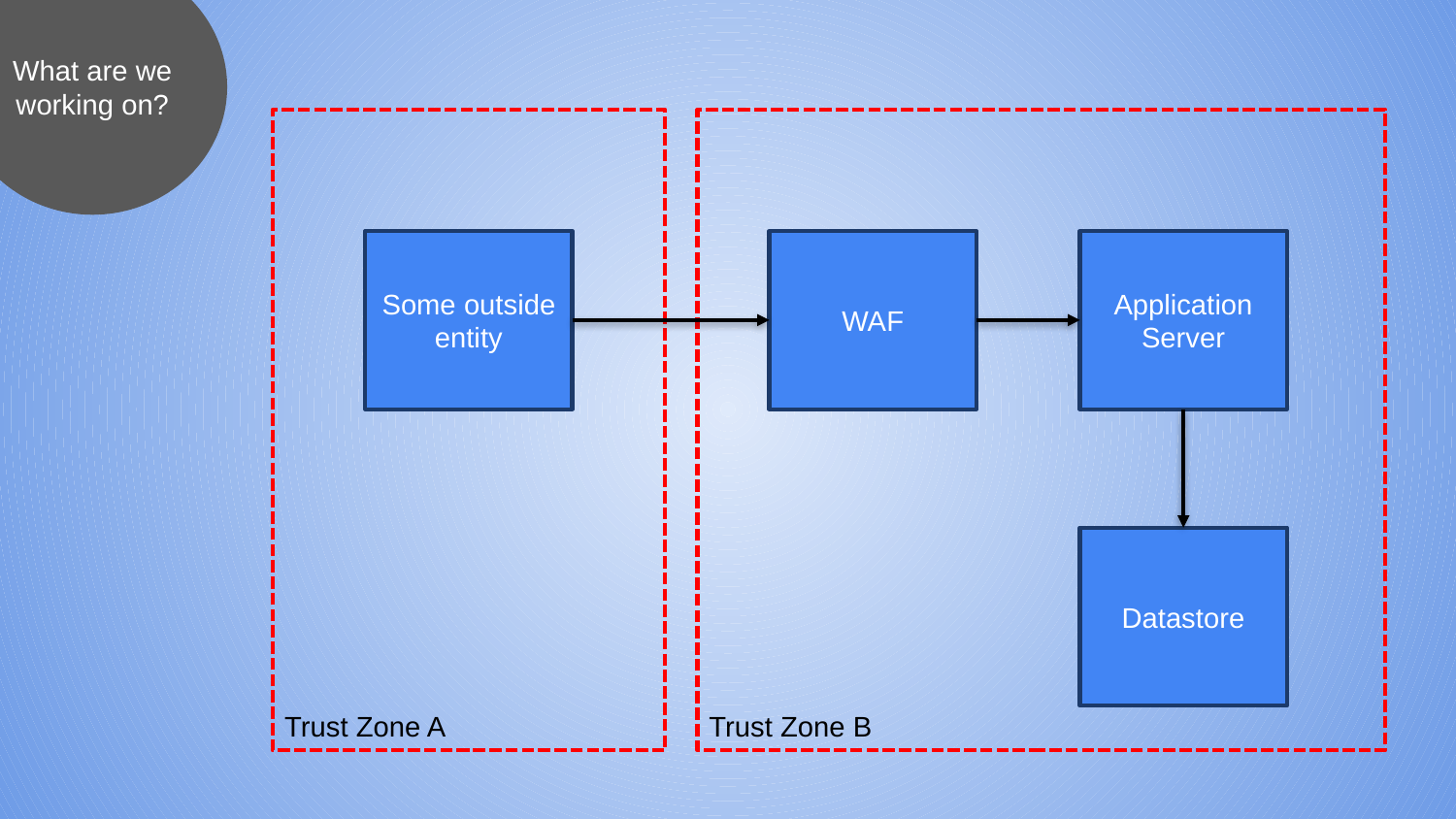

What are we working on?

Some outside entity
Application Server
WAF
Datastore
Trust Zone B
Trust Zone A